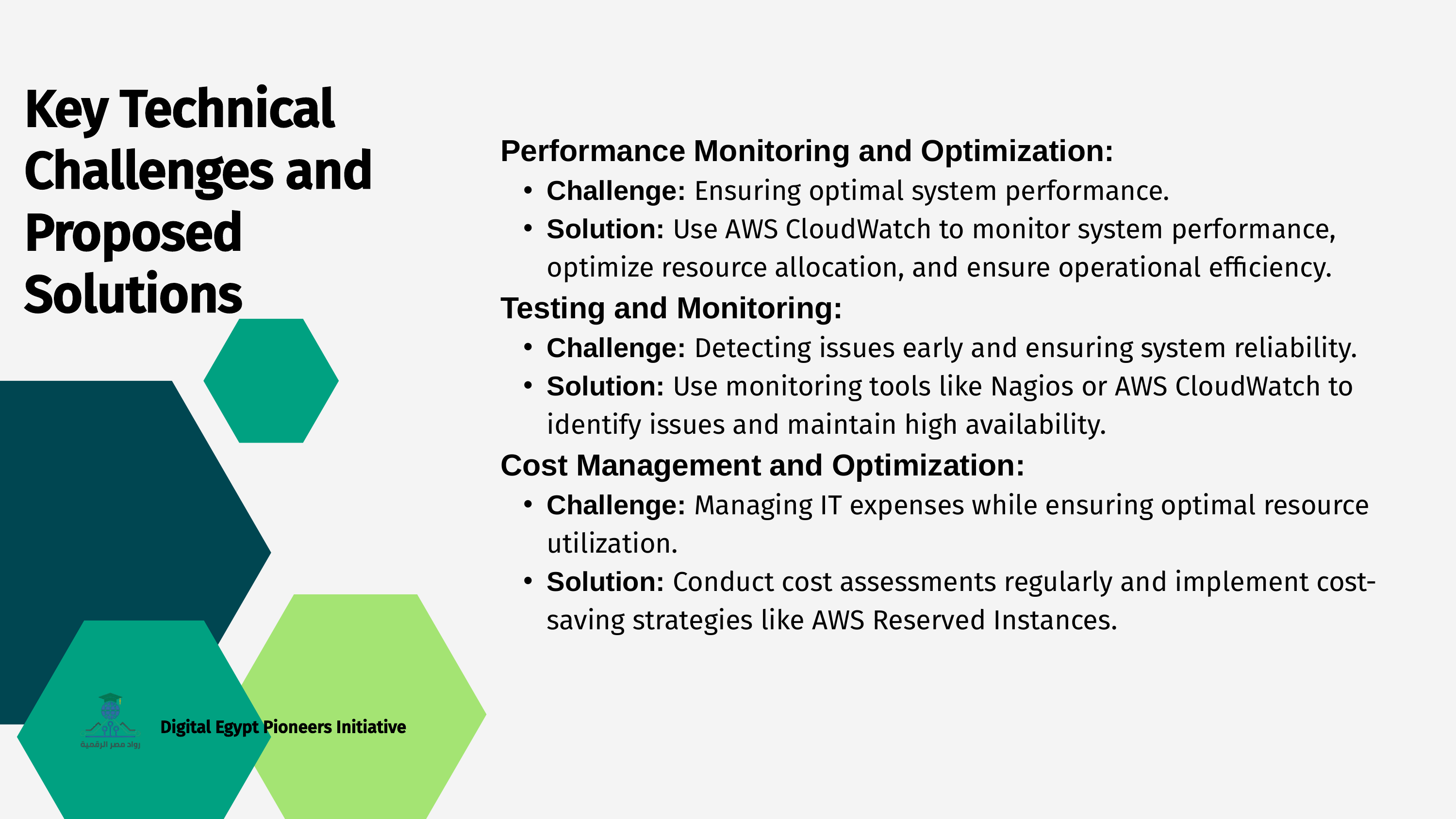

Key Technical Challenges and Proposed Solutions
Performance Monitoring and Optimization:
Challenge: Ensuring optimal system performance.
Solution: Use AWS CloudWatch to monitor system performance, optimize resource allocation, and ensure operational efficiency.
Testing and Monitoring:
Challenge: Detecting issues early and ensuring system reliability.
Solution: Use monitoring tools like Nagios or AWS CloudWatch to identify issues and maintain high availability.
Cost Management and Optimization:
Challenge: Managing IT expenses while ensuring optimal resource utilization.
Solution: Conduct cost assessments regularly and implement cost-saving strategies like AWS Reserved Instances.

Digital Egypt Pioneers Initiative